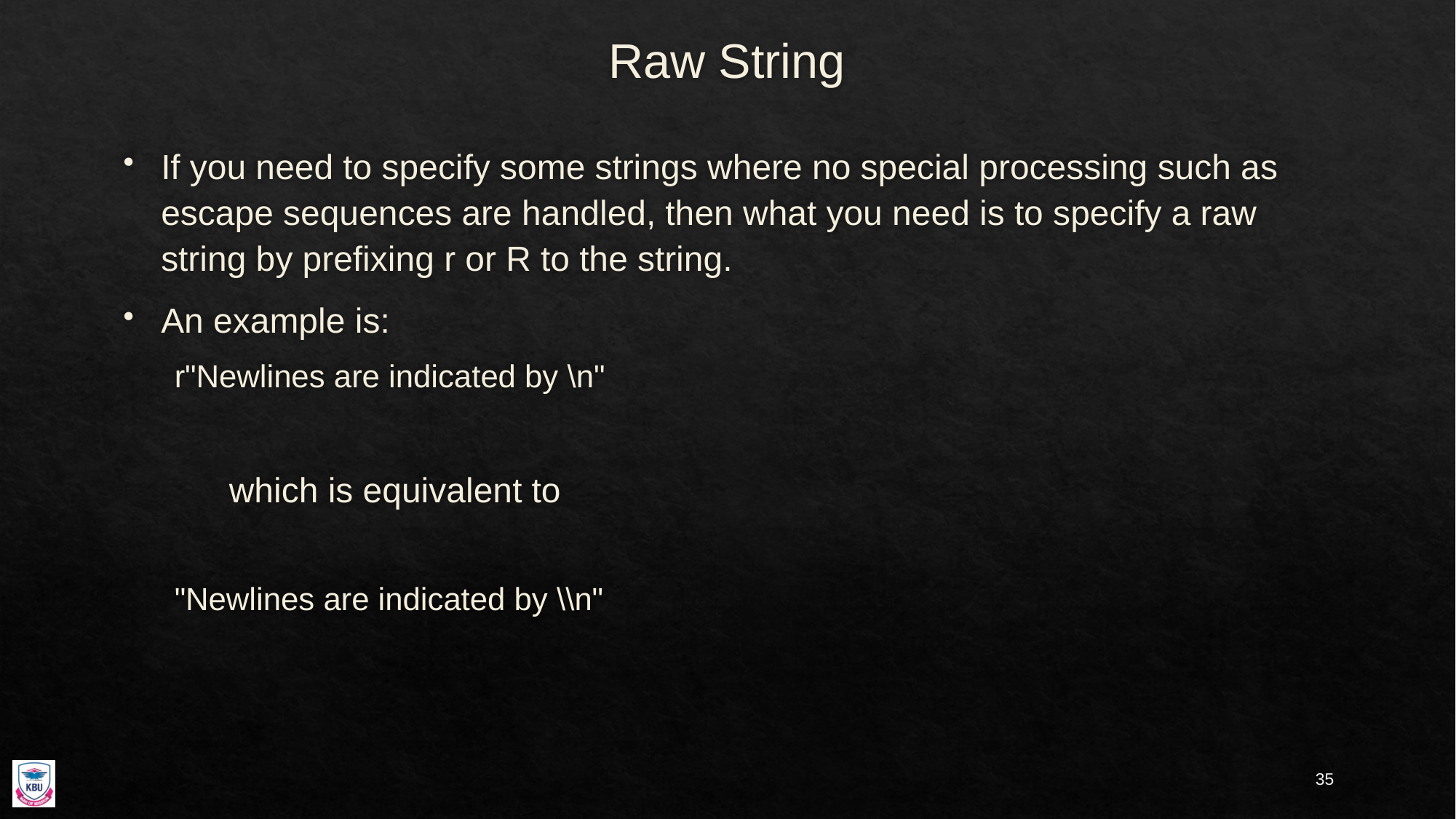

# Raw String
If you need to specify some strings where no special processing such as escape sequences are handled, then what you need is to specify a raw string by prefixing r or R to the string.
An example is:
r"Newlines are indicated by \n"

	which is equivalent to

"Newlines are indicated by \\n"
35